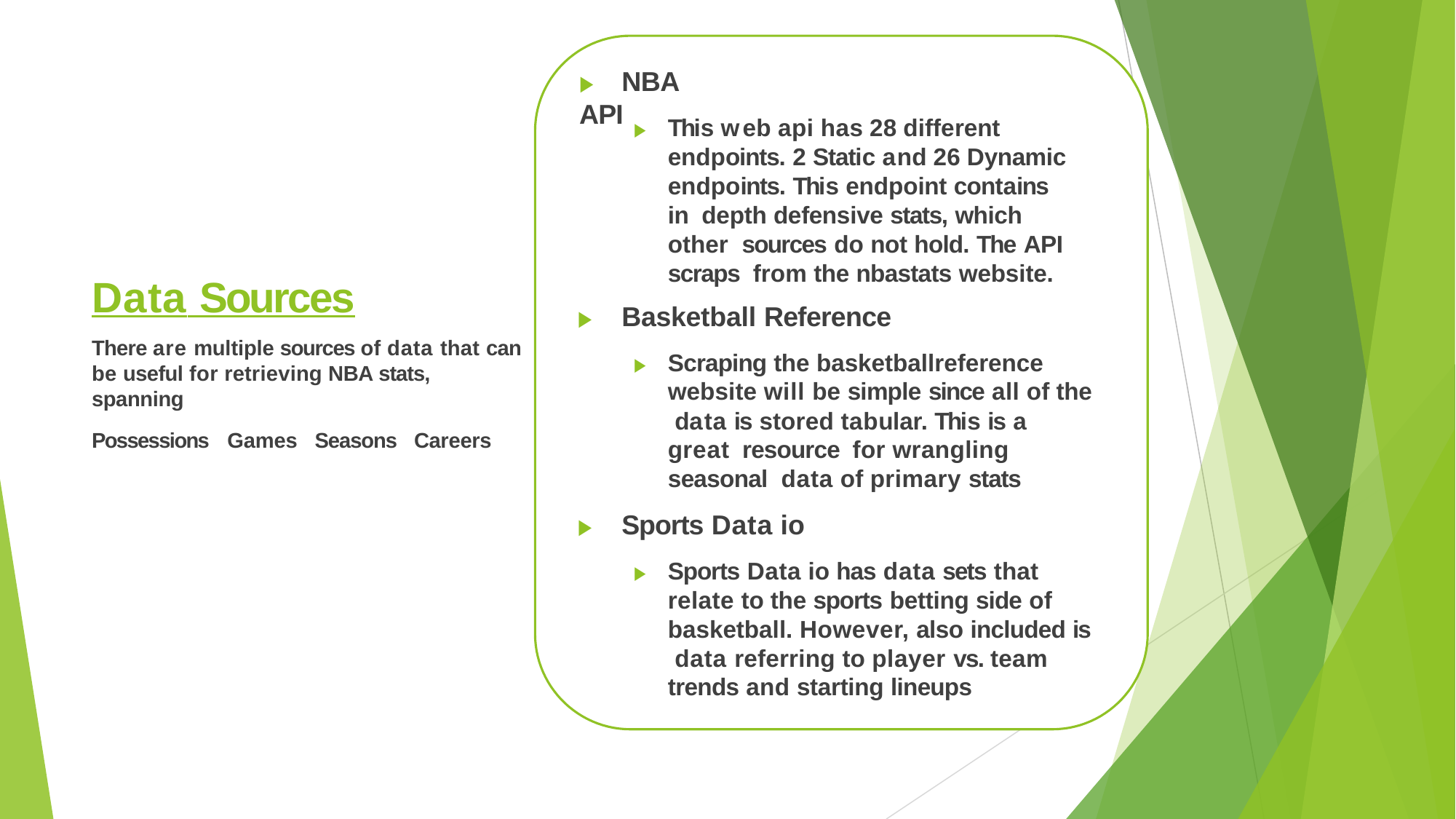

# ▶	NBA API
▶	This web api has 28 different  endpoints. 2 Static and 26 Dynamic  endpoints. This endpoint contains in  depth defensive stats, which other  sources do not hold. The API scraps  from the nbastats website.
▶	Basketball Reference
▶	Scraping the basketballreference  website will be simple since all of the  data is stored tabular. This is a great  resource for wrangling seasonal  data of primary stats
▶	Sports Data io
▶	Sports Data io has data sets that  relate to the sports betting side of  basketball. However, also included is  data referring to player vs. team  trends and starting lineups
Data Sources
There are multiple sources of data that can  be useful for retrieving NBA stats, spanning
Possessions	Games	Seasons	Careers